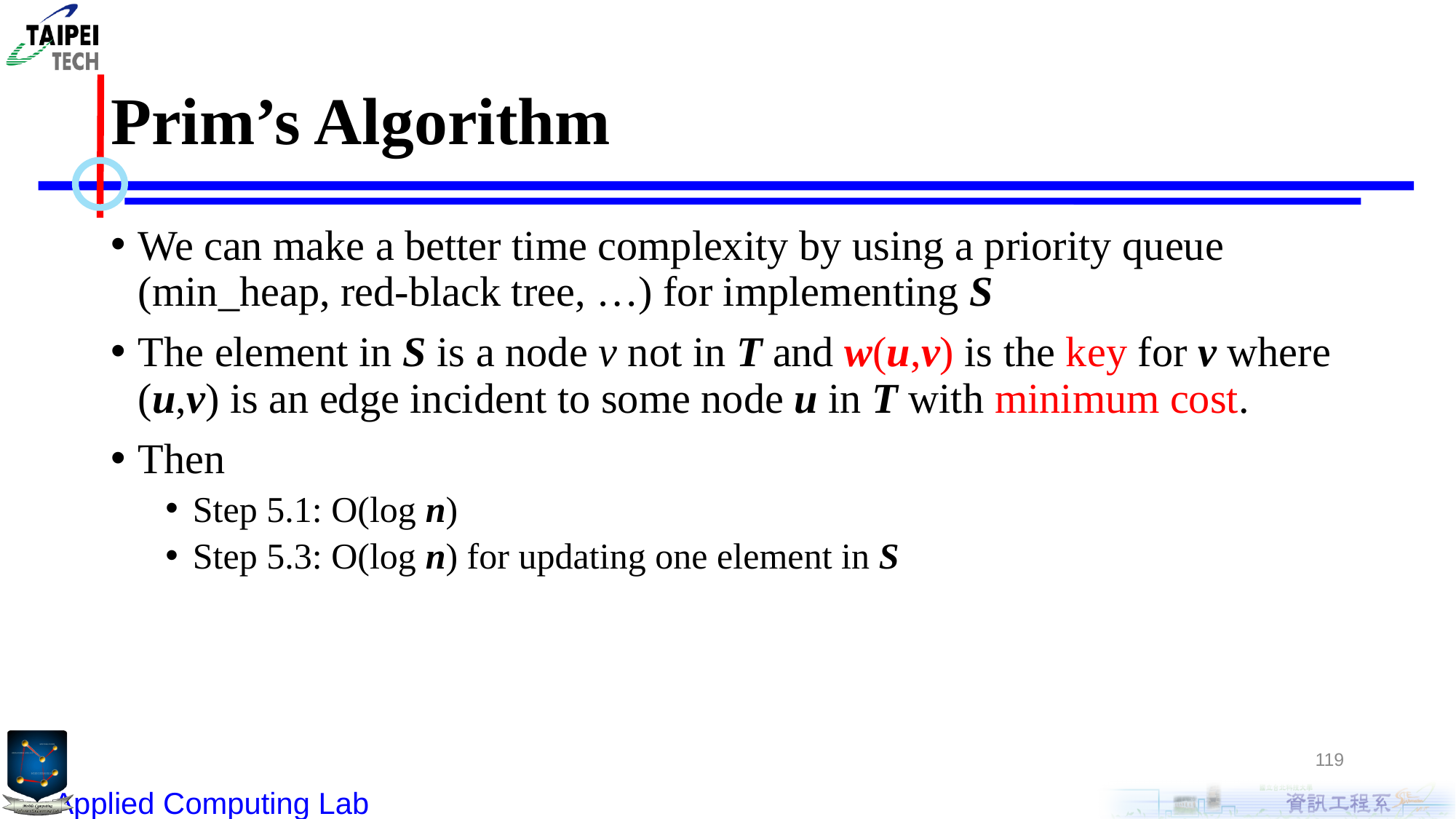

# Prim’s Algorithm
We can make a better time complexity by using a priority queue (min_heap, red-black tree, …) for implementing S
The element in S is a node v not in T and w(u,v) is the key for v where (u,v) is an edge incident to some node u in T with minimum cost.
Then
Step 5.1: O(log n)
Step 5.3: O(log n) for updating one element in S
119